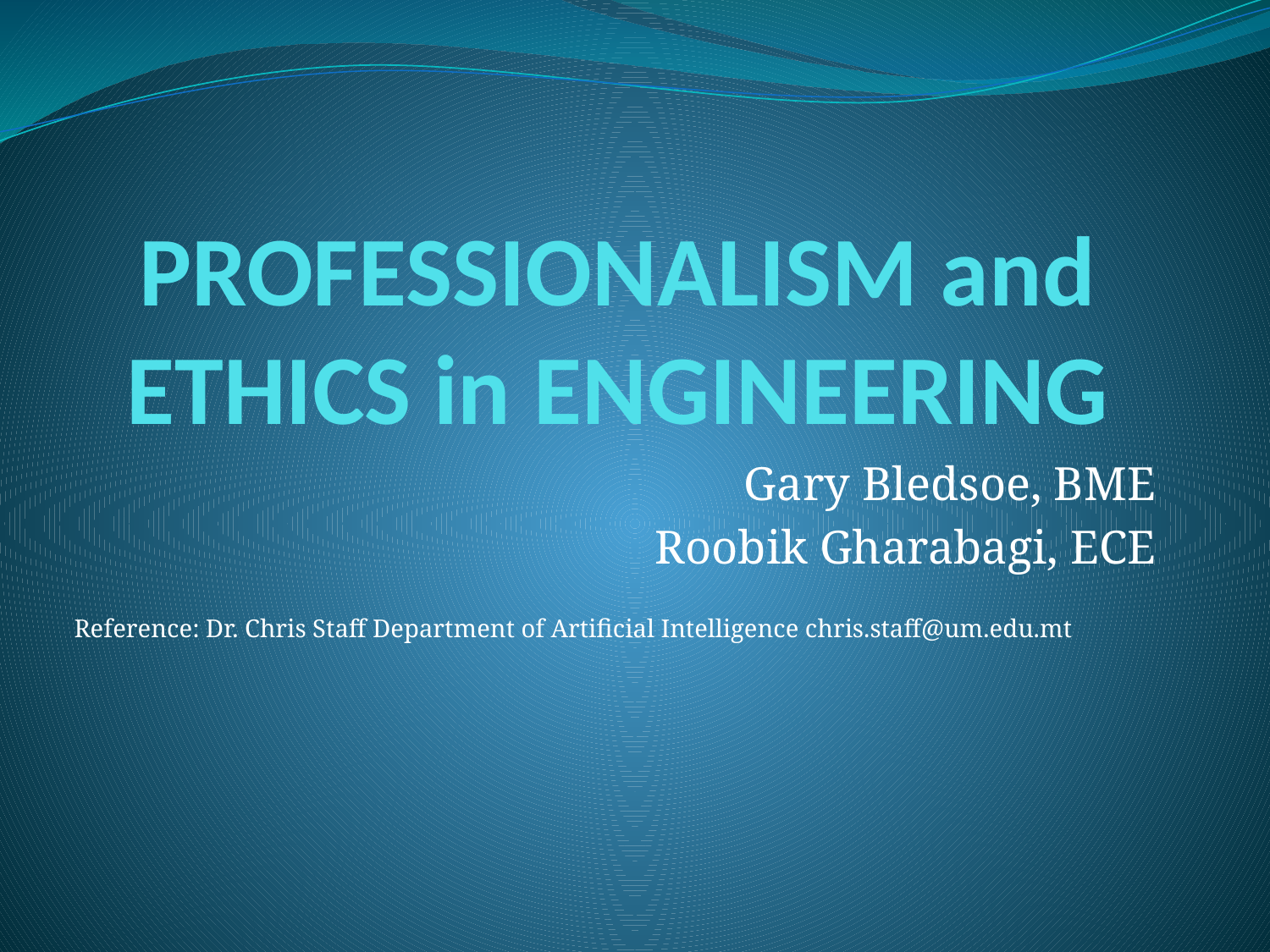

# PROFESSIONALISM and ETHICS in ENGINEERING
Gary Bledsoe, BME
Roobik Gharabagi, ECE

Reference: Dr. Chris Staff Department of Artificial Intelligence chris.staff@um.edu.mt